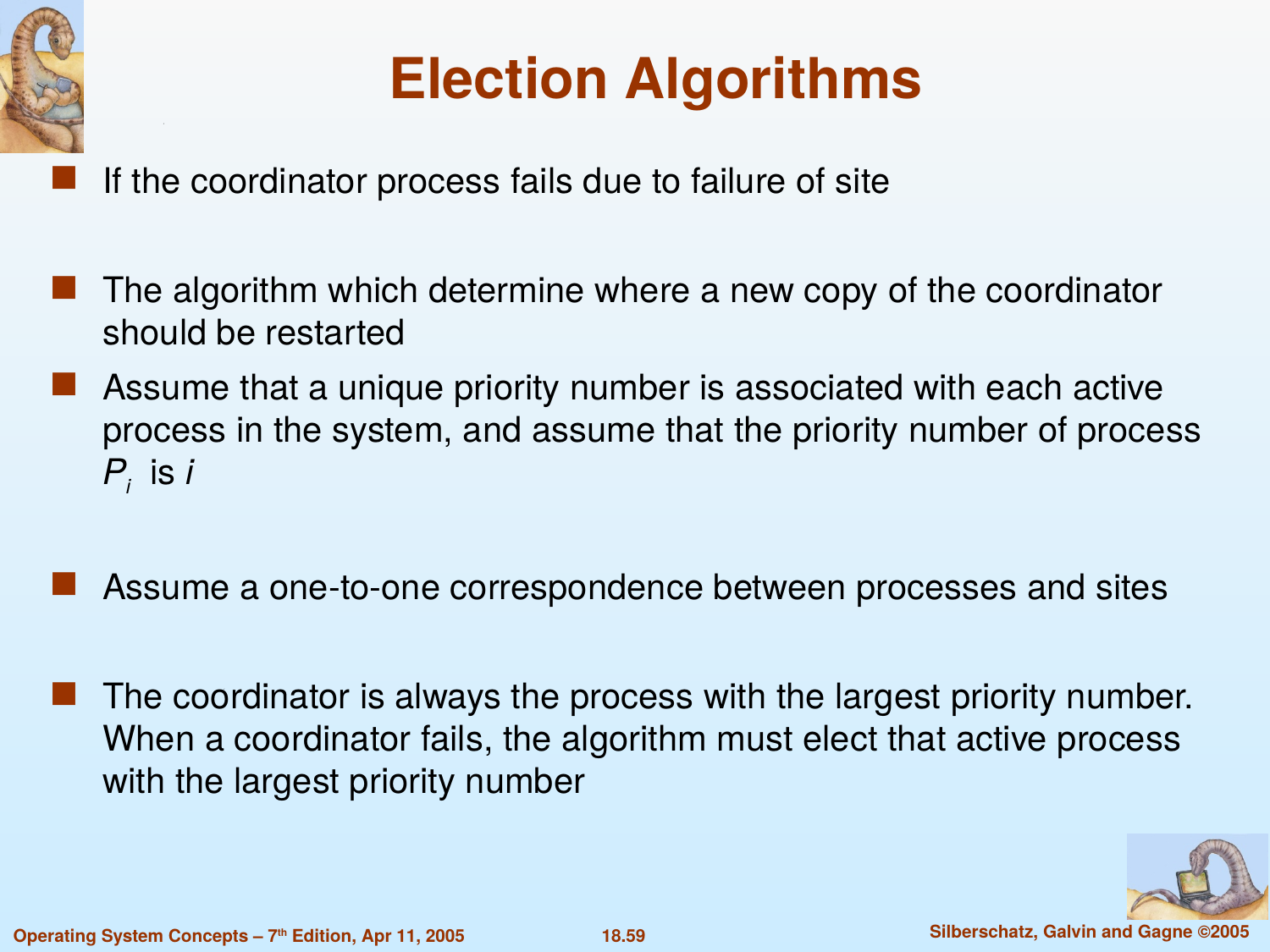

# Election Algorithms
If the coordinator process fails due to failure of site

The algorithm which determine where a new copy of the coordinator should be restarted
Assume that a unique priority number is associated with each active process in the system, and assume that the priority number of process Pi  is i

Assume a one-to-one correspondence between processes and sites

The coordinator is always the process with the largest priority number.  When a coordinator fails, the algorithm must elect that active process with the largest priority number